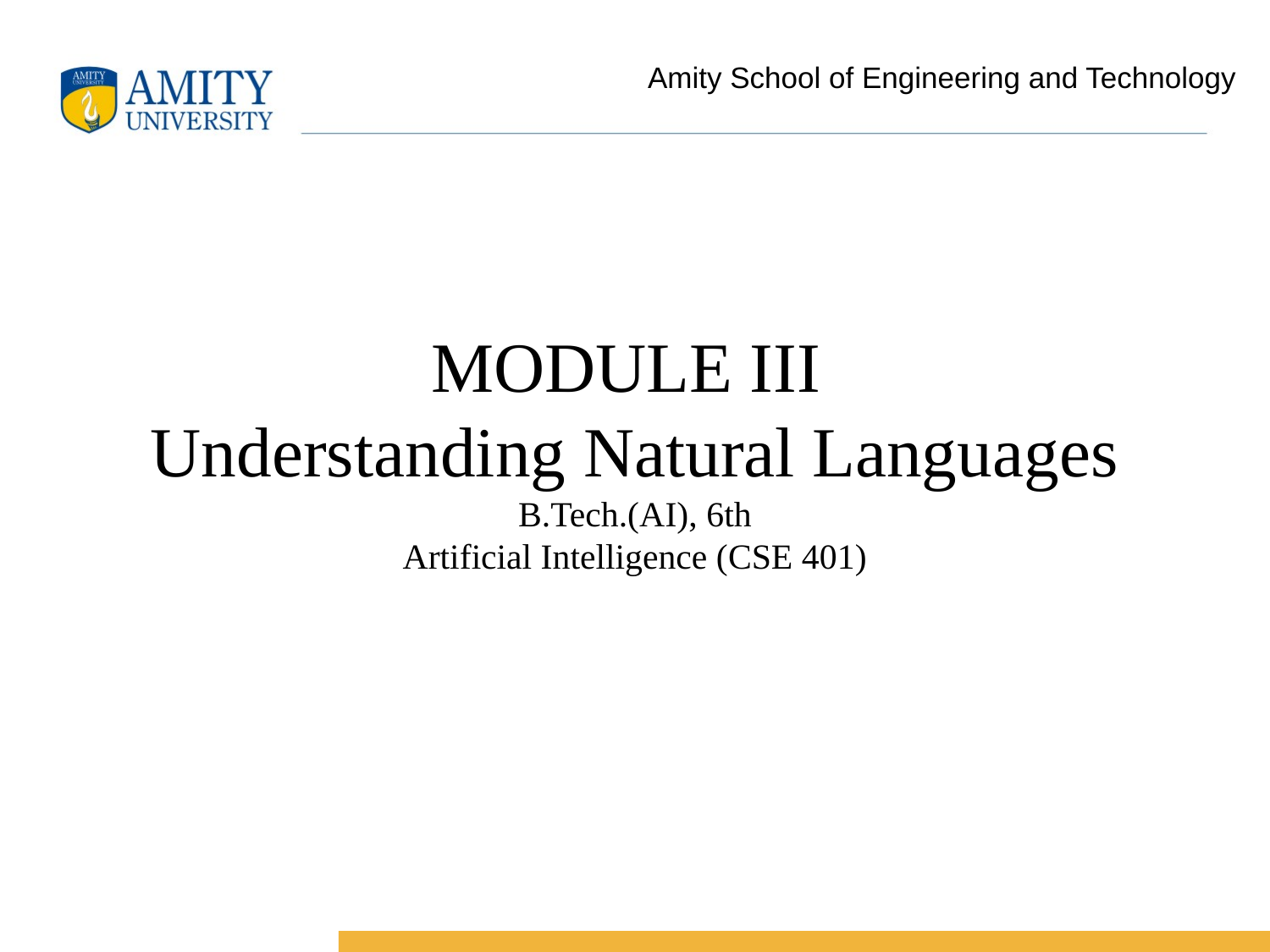

Amity School of Engineering and Technology
# MODULE III Understanding Natural Languages B.Tech.(AI), 6th Artificial Intelligence (CSE 401)